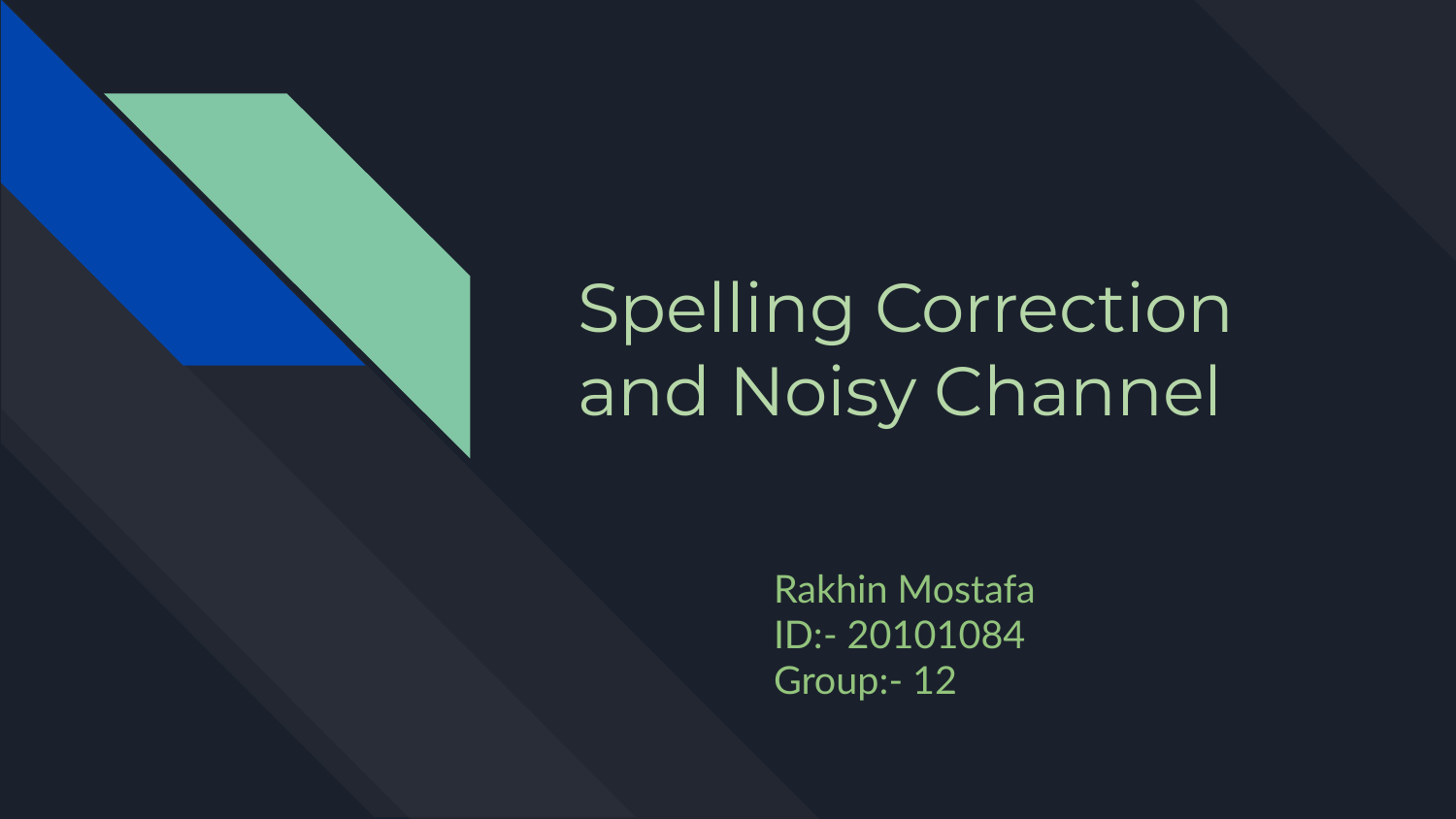

# Spelling Correction and Noisy Channel
Rakhin Mostafa
ID:- 20101084
Group:- 12